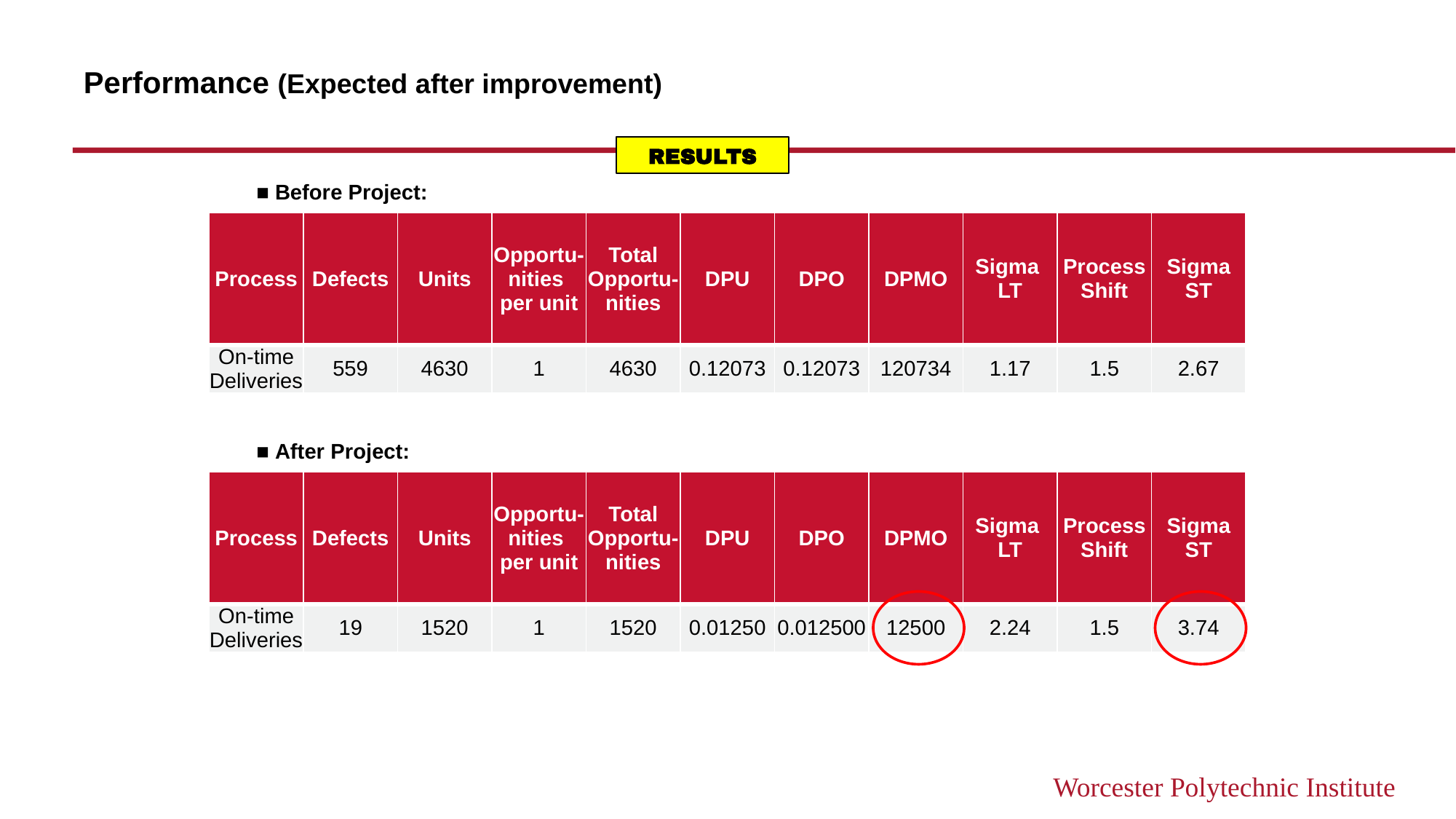

# Performance (Expected after improvement)
RESULTS

■ Before Project:
| Process | Defects | Units | Opportu-nities per unit | Total Opportu-nities | DPU | DPO | DPMO | Sigma LT | ProcessShift | Sigma ST |
| --- | --- | --- | --- | --- | --- | --- | --- | --- | --- | --- |
| On-time Deliveries | 559 | 4630 | 1 | 4630 | 0.12073 | 0.12073 | 120734 | 1.17 | 1.5 | 2.67 |
■ After Project:
| Process | Defects | Units | Opportu-nities per unit | Total Opportu-nities | DPU | DPO | DPMO | Sigma LT | ProcessShift | Sigma ST |
| --- | --- | --- | --- | --- | --- | --- | --- | --- | --- | --- |
| On-time Deliveries | 19 | 1520 | 1 | 1520 | 0.01250 | 0.012500 | 12500 | 2.24 | 1.5 | 3.74 |